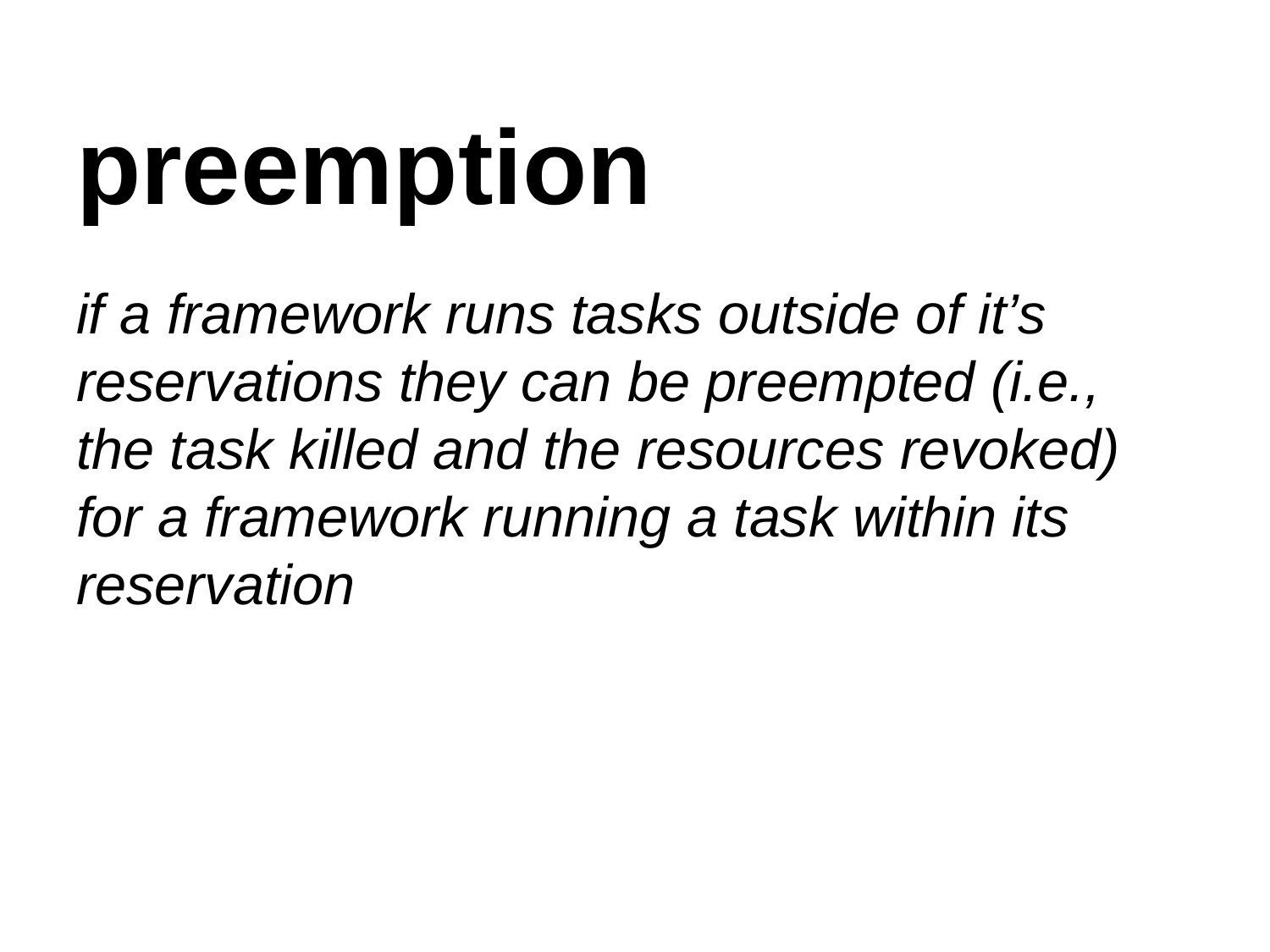

# preemption
if a framework runs tasks outside of it’s reservations they can be preempted (i.e., the task killed and the resources revoked) for a framework running a task within its reservation